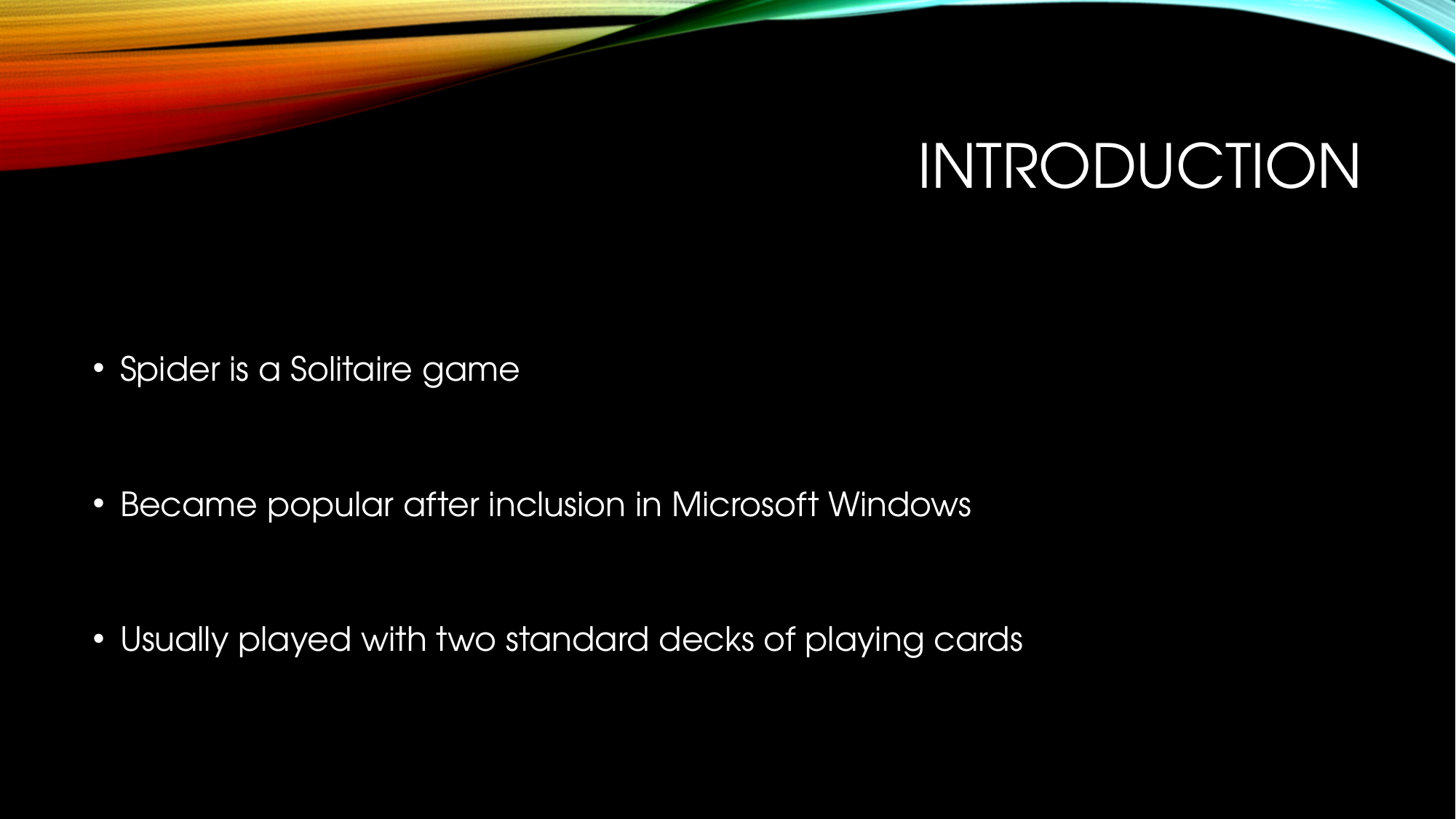

# introduction
Spider is a Solitaire game
Became popular after inclusion in Microsoft Windows
Usually played with two standard decks of playing cards